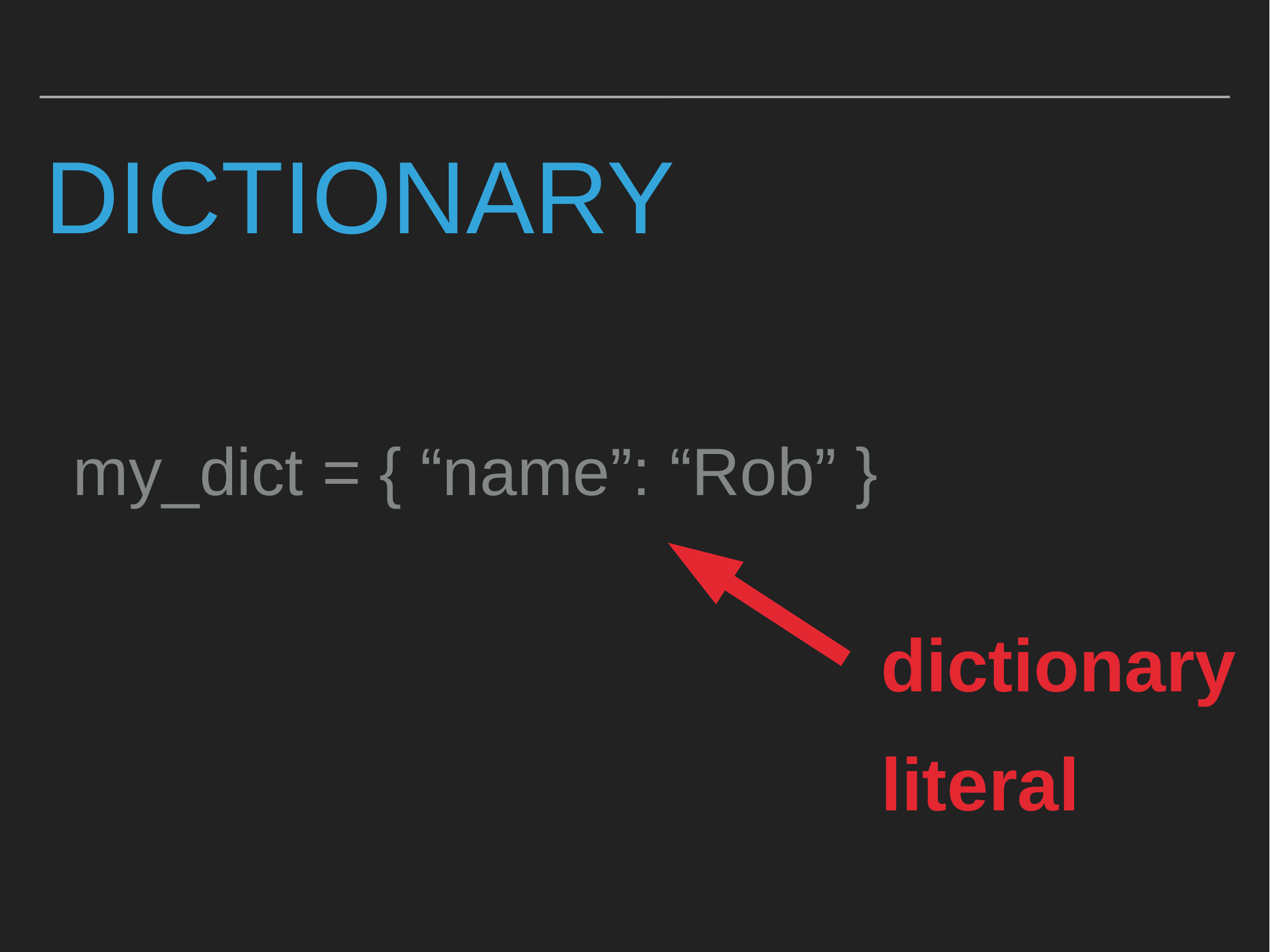

# Dictionary
my_dict = { “name”: “Rob” }

dictionary
literal